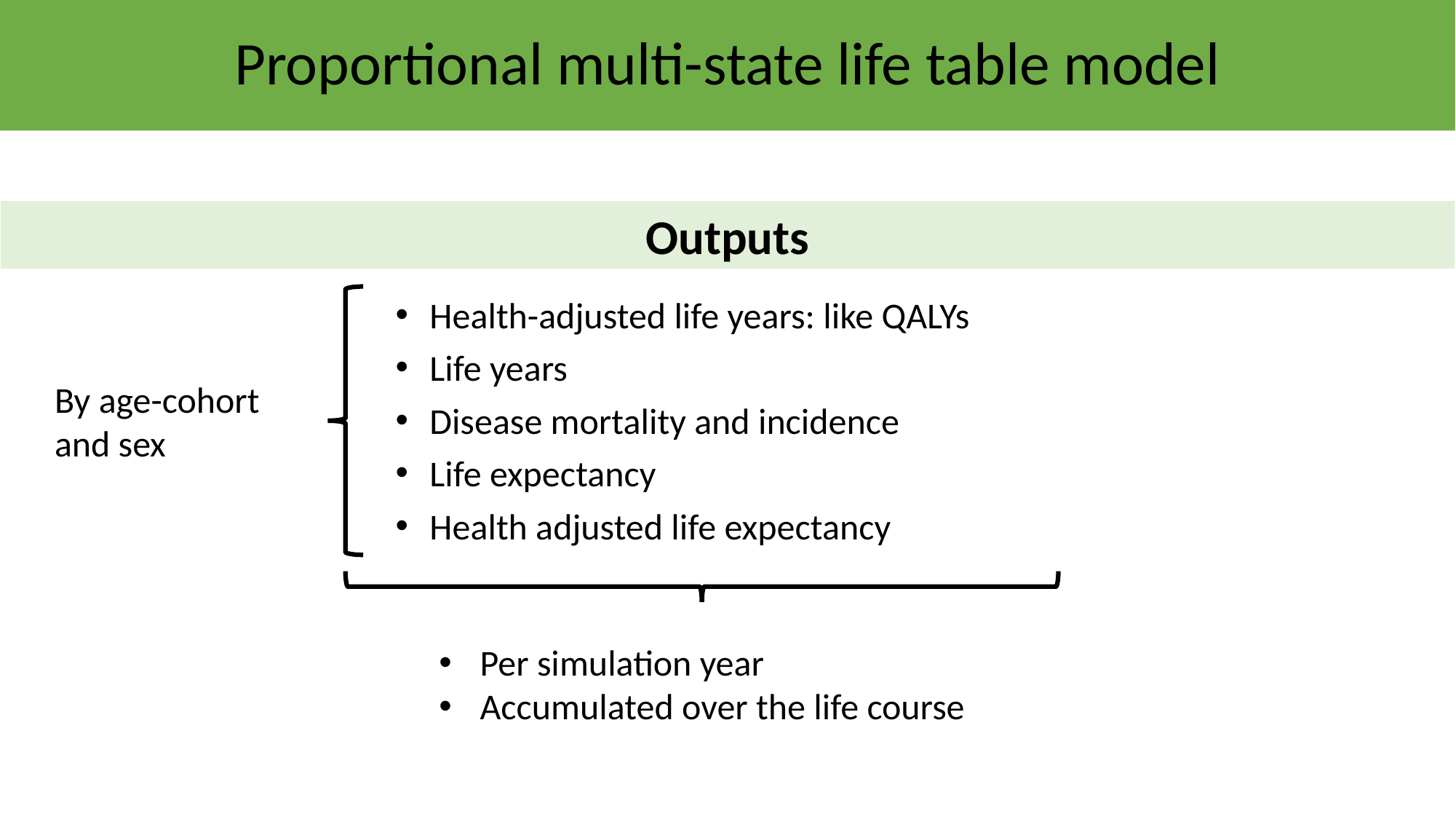

# Proportional multi-state life table model
Outputs

Health-adjusted life years: like QALYs
Life years
Disease mortality and incidence
Life expectancy
Health adjusted life expectancy
By age-cohort and sex
Per simulation year
Accumulated over the life course